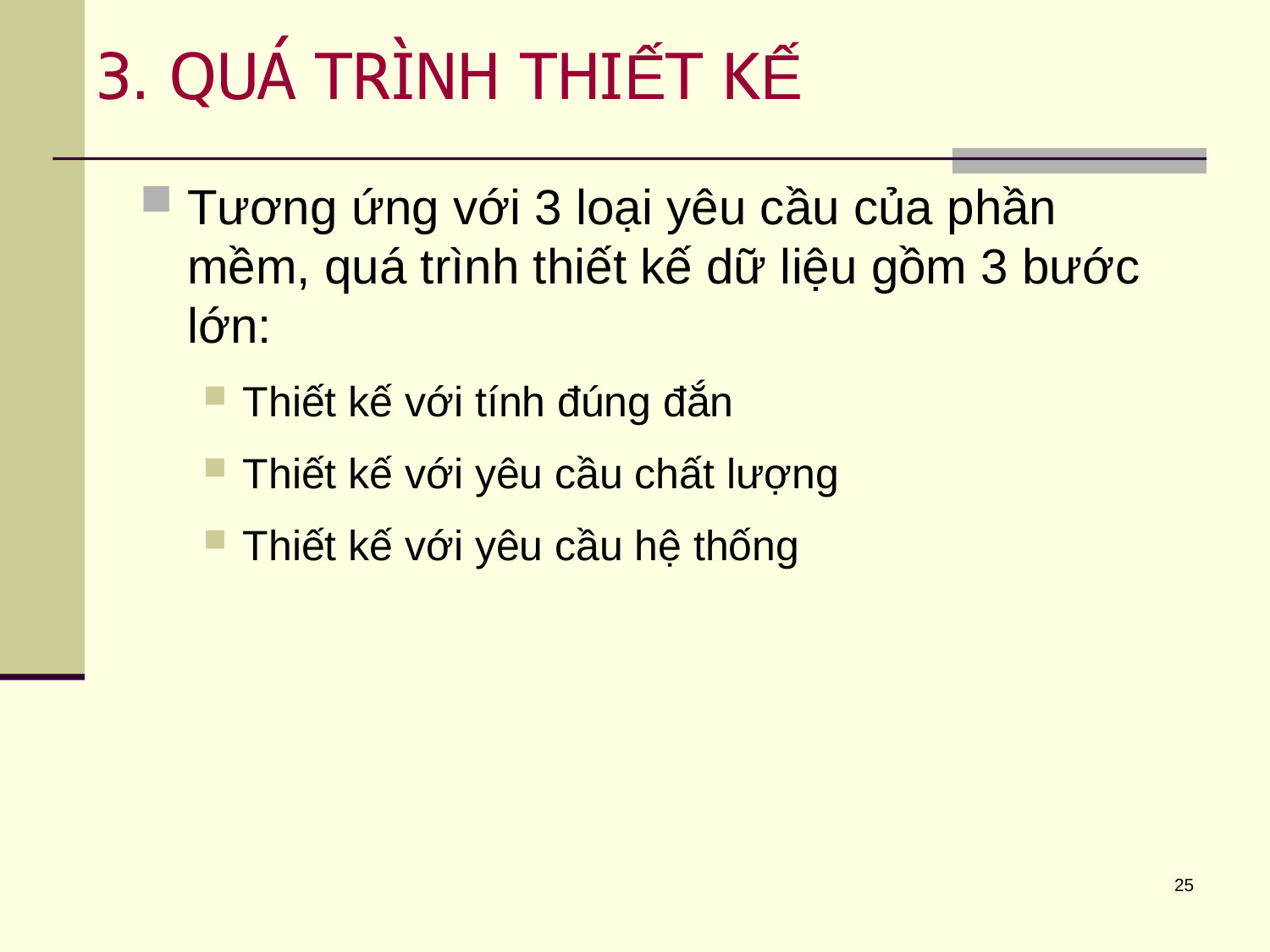

# 3. QUÁ TRÌNH THIẾT KẾ
Tương ứng với 3 loại yêu cầu của phần mềm, quá trình thiết kế dữ liệu gồm 3 bước lớn:
Thiết kế với tính đúng đắn
Thiết kế với yêu cầu chất lượng
Thiết kế với yêu cầu hệ thống
25